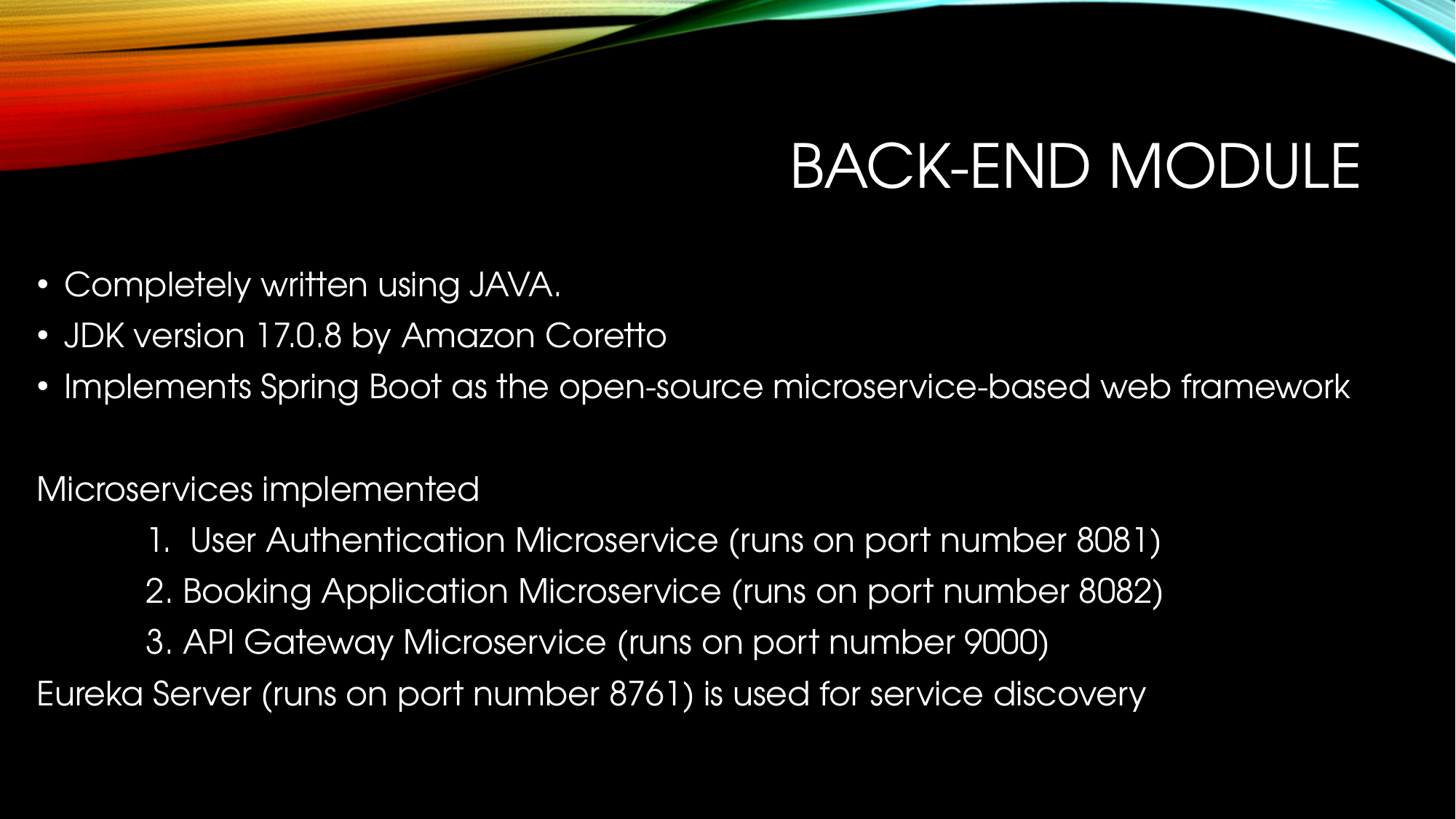

# BACK-END MODULE
Completely written using JAVA.
JDK version 17.0.8 by Amazon Coretto
Implements Spring Boot as the open-source microservice-based web framework

Microservices implemented
	1.  User Authentication Microservice (runs on port number 8081)
	2. Booking Application Microservice (runs on port number 8082)
	3. API Gateway Microservice (runs on port number 9000)
Eureka Server (runs on port number 8761) is used for service discovery